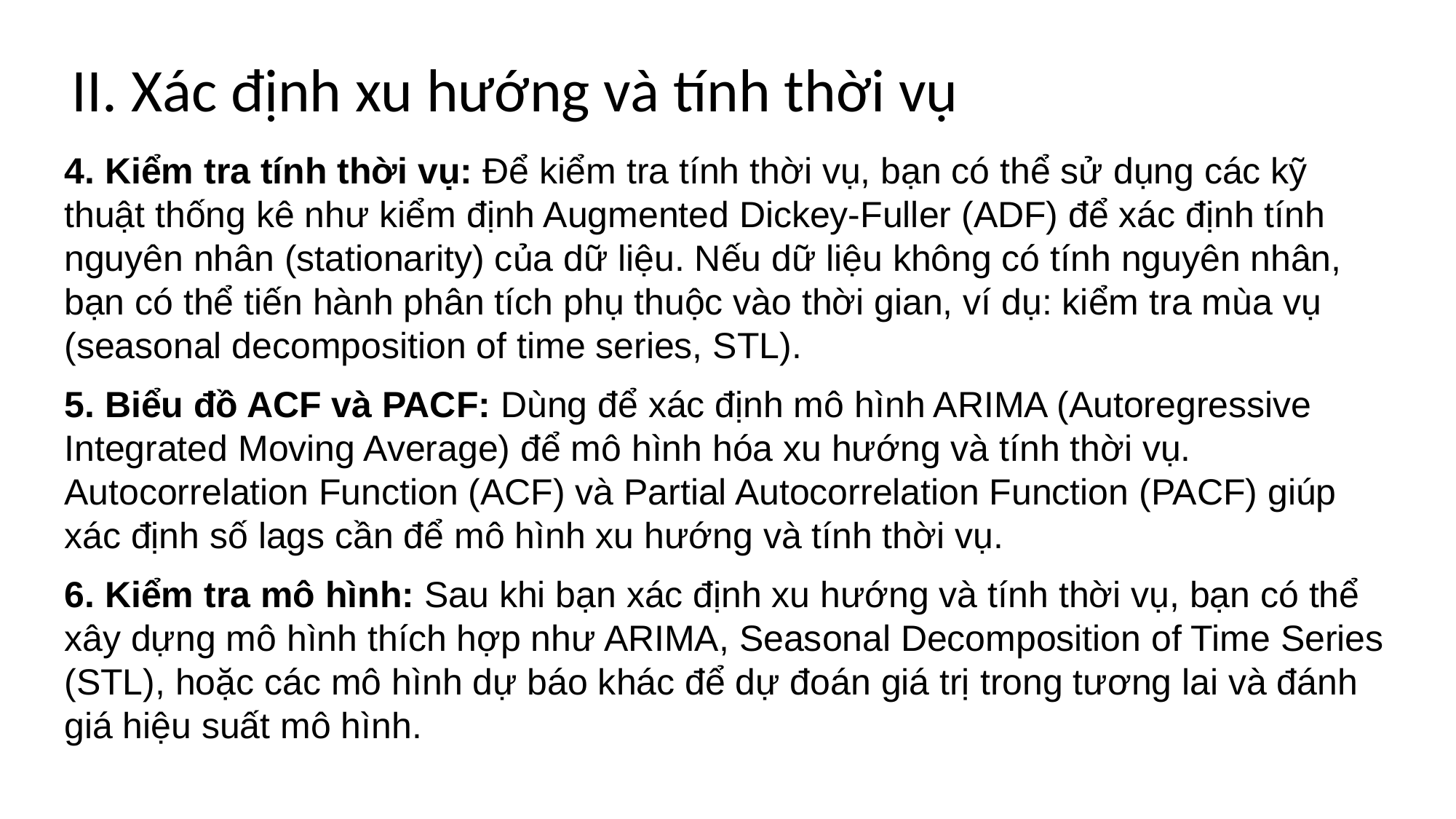

# II. Xác định xu hướng và tính thời vụ
4. Kiểm tra tính thời vụ: Để kiểm tra tính thời vụ, bạn có thể sử dụng các kỹ thuật thống kê như kiểm định Augmented Dickey-Fuller (ADF) để xác định tính nguyên nhân (stationarity) của dữ liệu. Nếu dữ liệu không có tính nguyên nhân, bạn có thể tiến hành phân tích phụ thuộc vào thời gian, ví dụ: kiểm tra mùa vụ (seasonal decomposition of time series, STL).
5. Biểu đồ ACF và PACF: Dùng để xác định mô hình ARIMA (Autoregressive Integrated Moving Average) để mô hình hóa xu hướng và tính thời vụ. Autocorrelation Function (ACF) và Partial Autocorrelation Function (PACF) giúp xác định số lags cần để mô hình xu hướng và tính thời vụ.
6. Kiểm tra mô hình: Sau khi bạn xác định xu hướng và tính thời vụ, bạn có thể xây dựng mô hình thích hợp như ARIMA, Seasonal Decomposition of Time Series (STL), hoặc các mô hình dự báo khác để dự đoán giá trị trong tương lai và đánh giá hiệu suất mô hình.